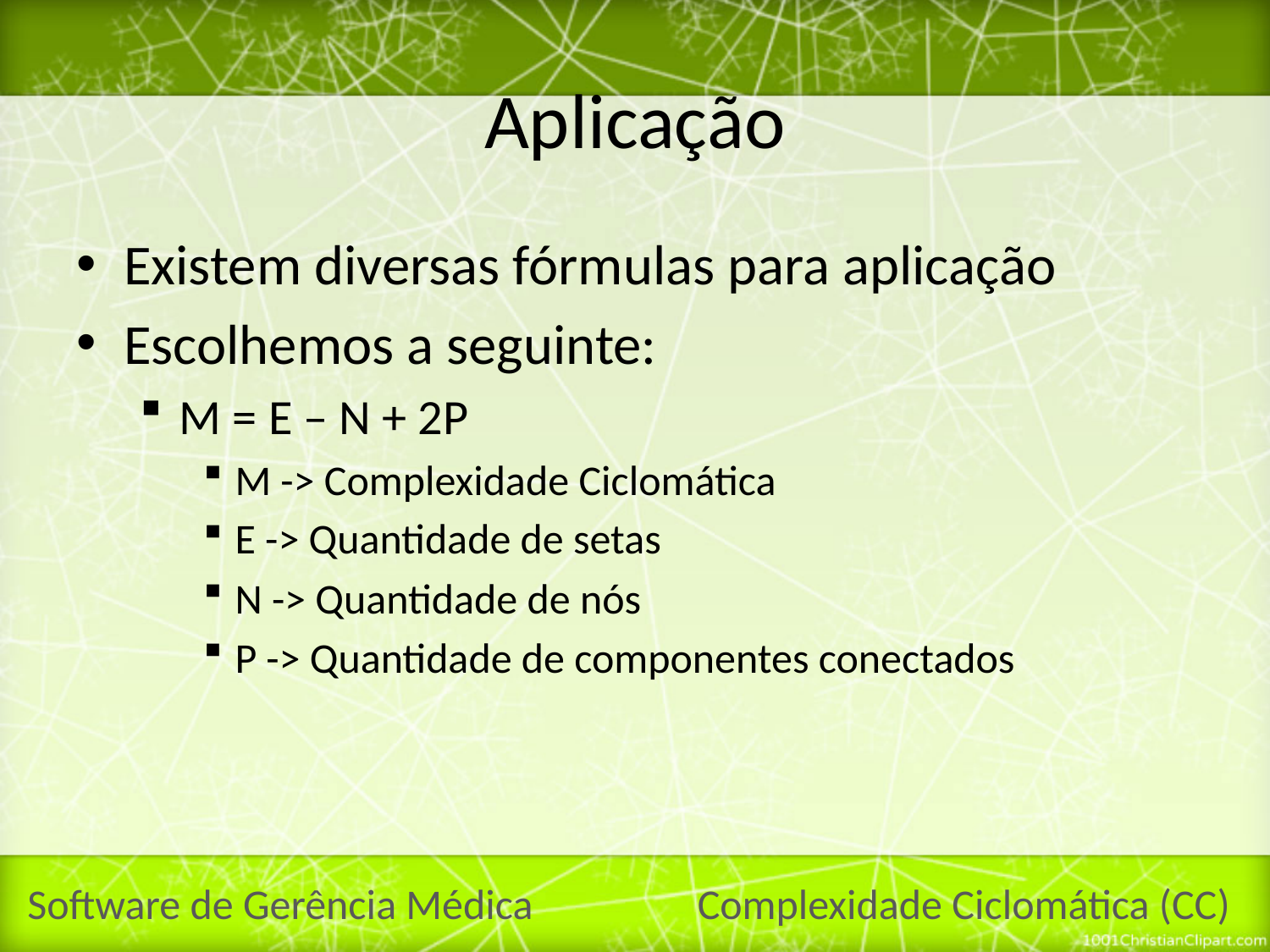

# Aplicação
Existem diversas fórmulas para aplicação
Escolhemos a seguinte:
M = E – N + 2P
M -> Complexidade Ciclomática
E -> Quantidade de setas
N -> Quantidade de nós
P -> Quantidade de componentes conectados
Software de Gerência Médica
Complexidade Ciclomática (CC)